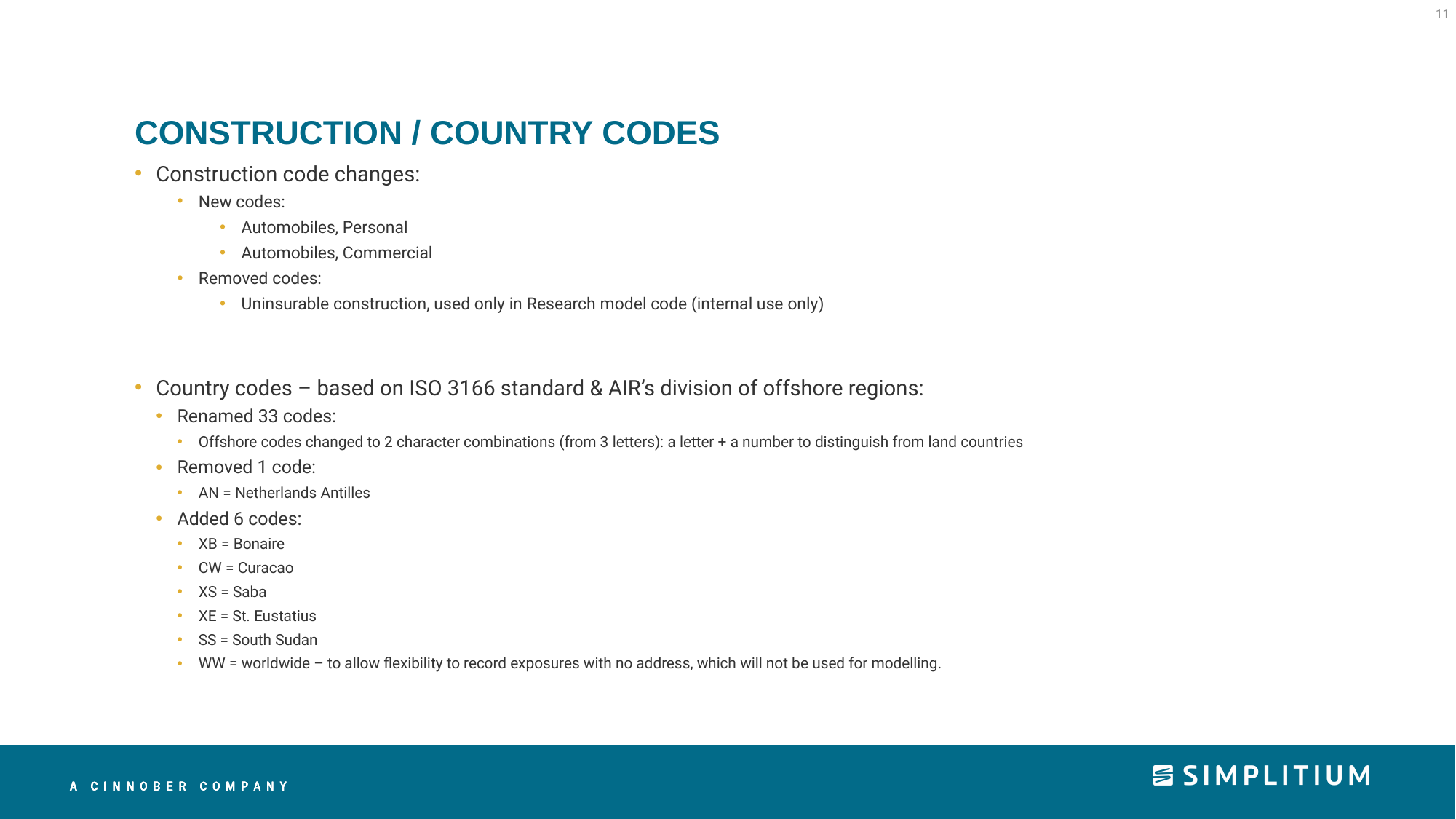

11
# CONSTRUCTION / COUNTRY CODES
Construction code changes:
New codes:
Automobiles, Personal
Automobiles, Commercial
Removed codes:
Uninsurable construction, used only in Research model code (internal use only)

Country codes – based on ISO 3166 standard & AIR’s division of offshore regions:
Renamed 33 codes:
Offshore codes changed to 2 character combinations (from 3 letters): a letter + a number to distinguish from land countries
Removed 1 code:
AN = Netherlands Antilles
Added 6 codes:
XB = Bonaire
CW = Curacao
XS = Saba
XE = St. Eustatius
SS = South Sudan
WW = worldwide – to allow flexibility to record exposures with no address, which will not be used for modelling.